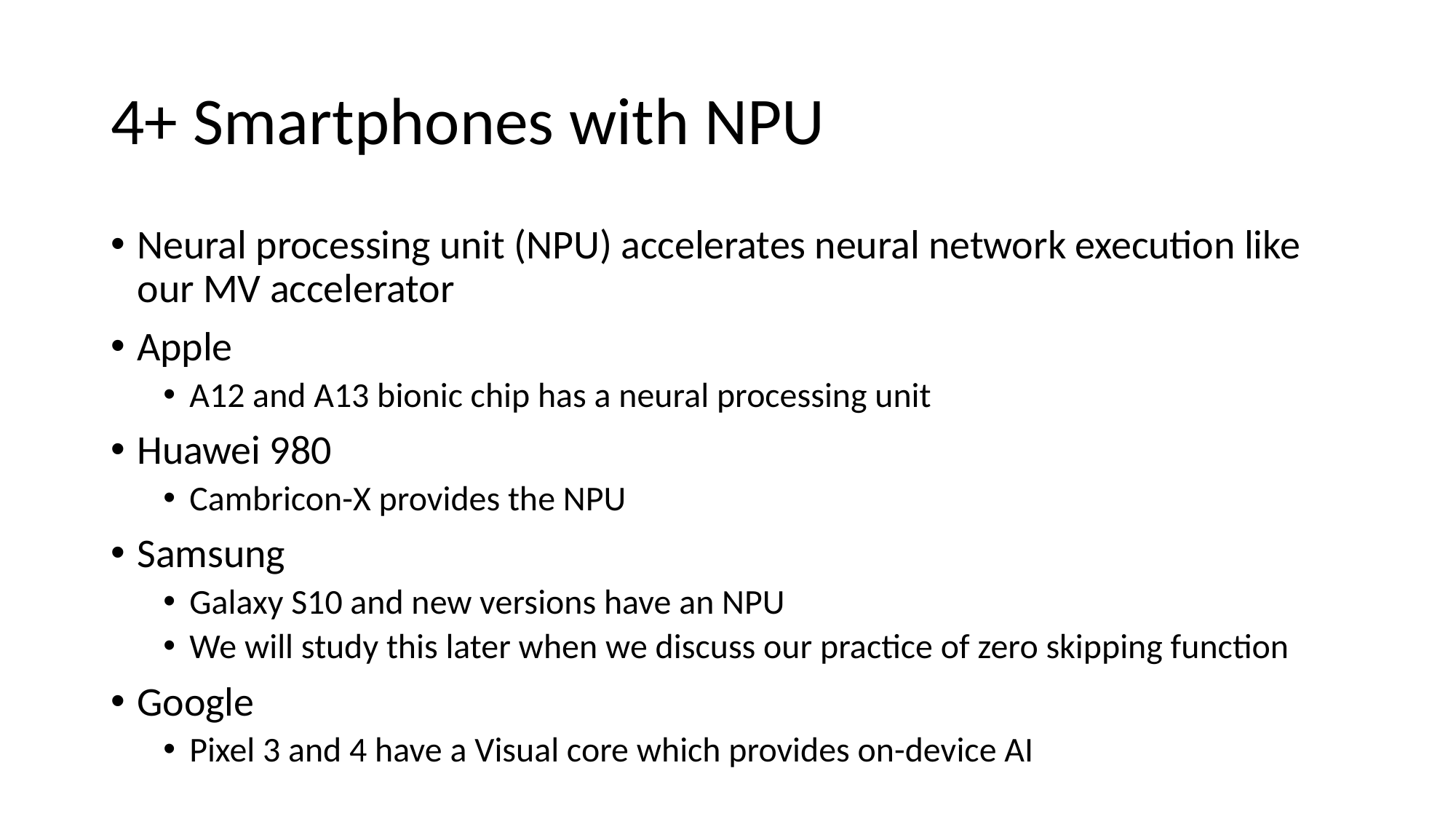

# 4+ Smartphones with NPU
Neural processing unit (NPU) accelerates neural network execution like our MV accelerator
Apple
A12 and A13 bionic chip has a neural processing unit
Huawei 980
Cambricon-X provides the NPU
Samsung
Galaxy S10 and new versions have an NPU
We will study this later when we discuss our practice of zero skipping function
Google
Pixel 3 and 4 have a Visual core which provides on-device AI